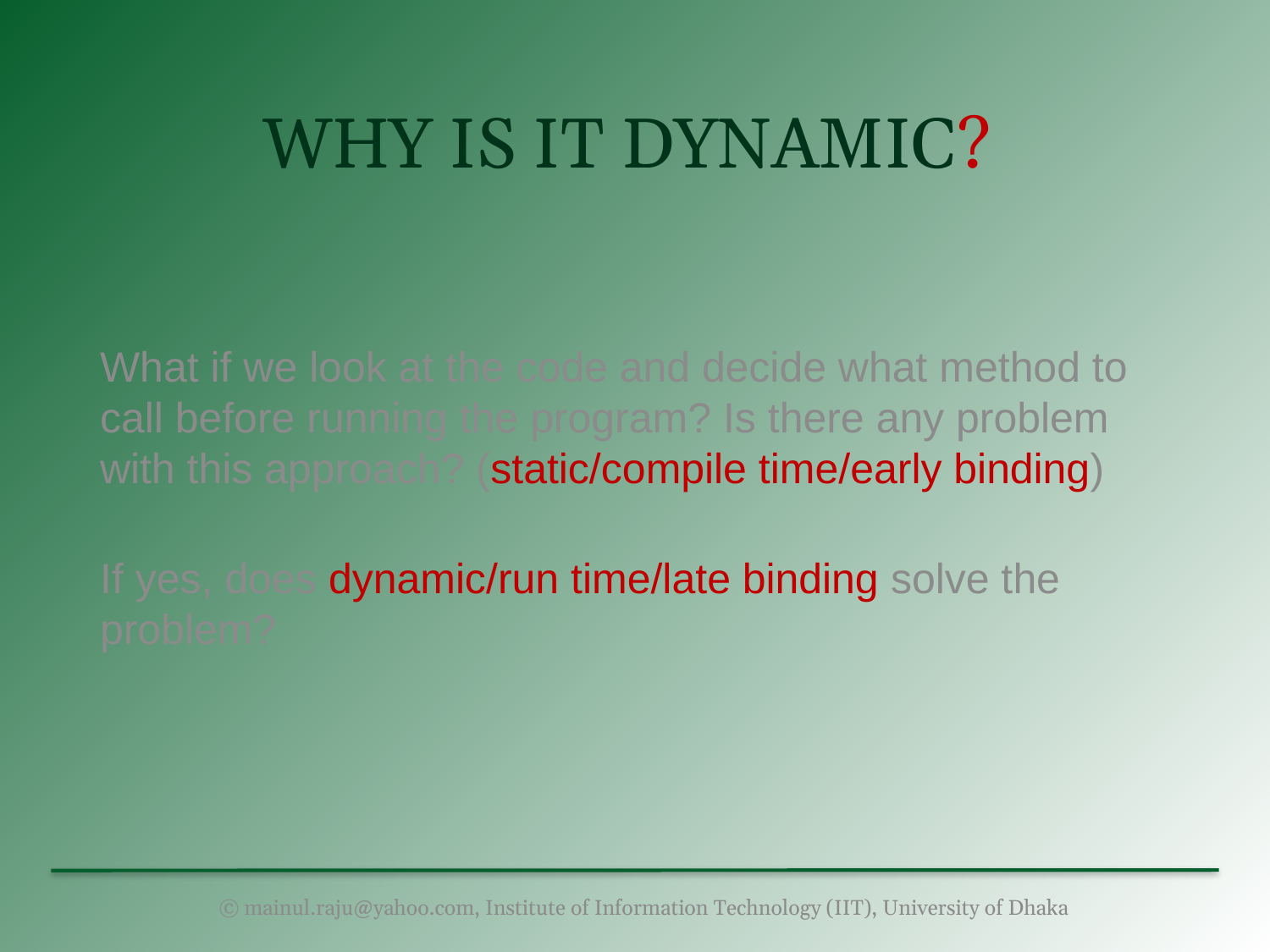

# Why is it Dynamic?

What if we look at the code and decide what method to call before running the program? Is there any problem with this approach? (static/compile time/early binding)
If yes, does dynamic/run time/late binding solve the problem?

© mainul.raju@yahoo.com, Institute of Information Technology (IIT), University of Dhaka